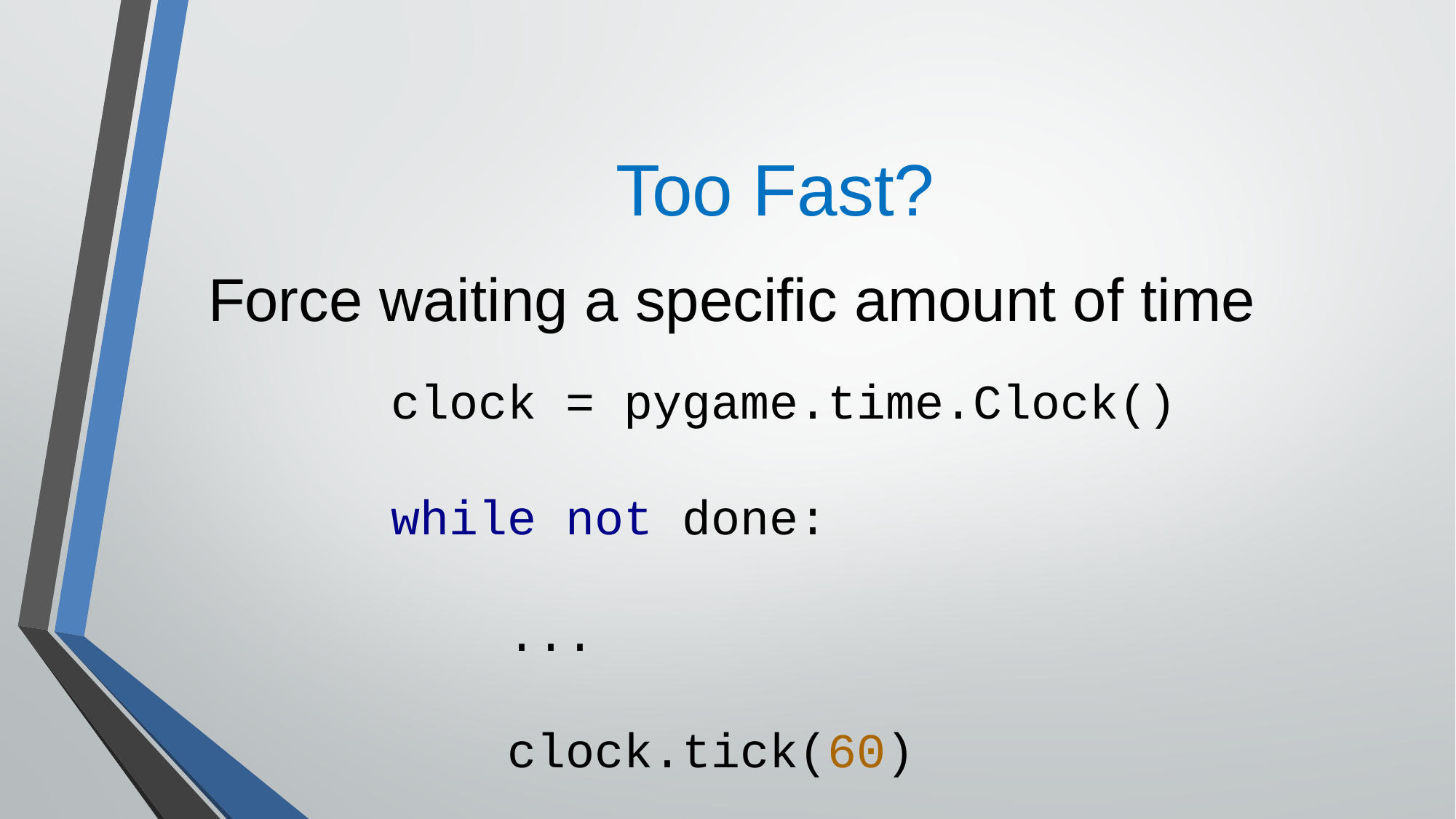

Too Fast?
Force waiting a specific amount of time
clock = pygame.time.Clock()

while not done:

    ...

    clock.tick(60)